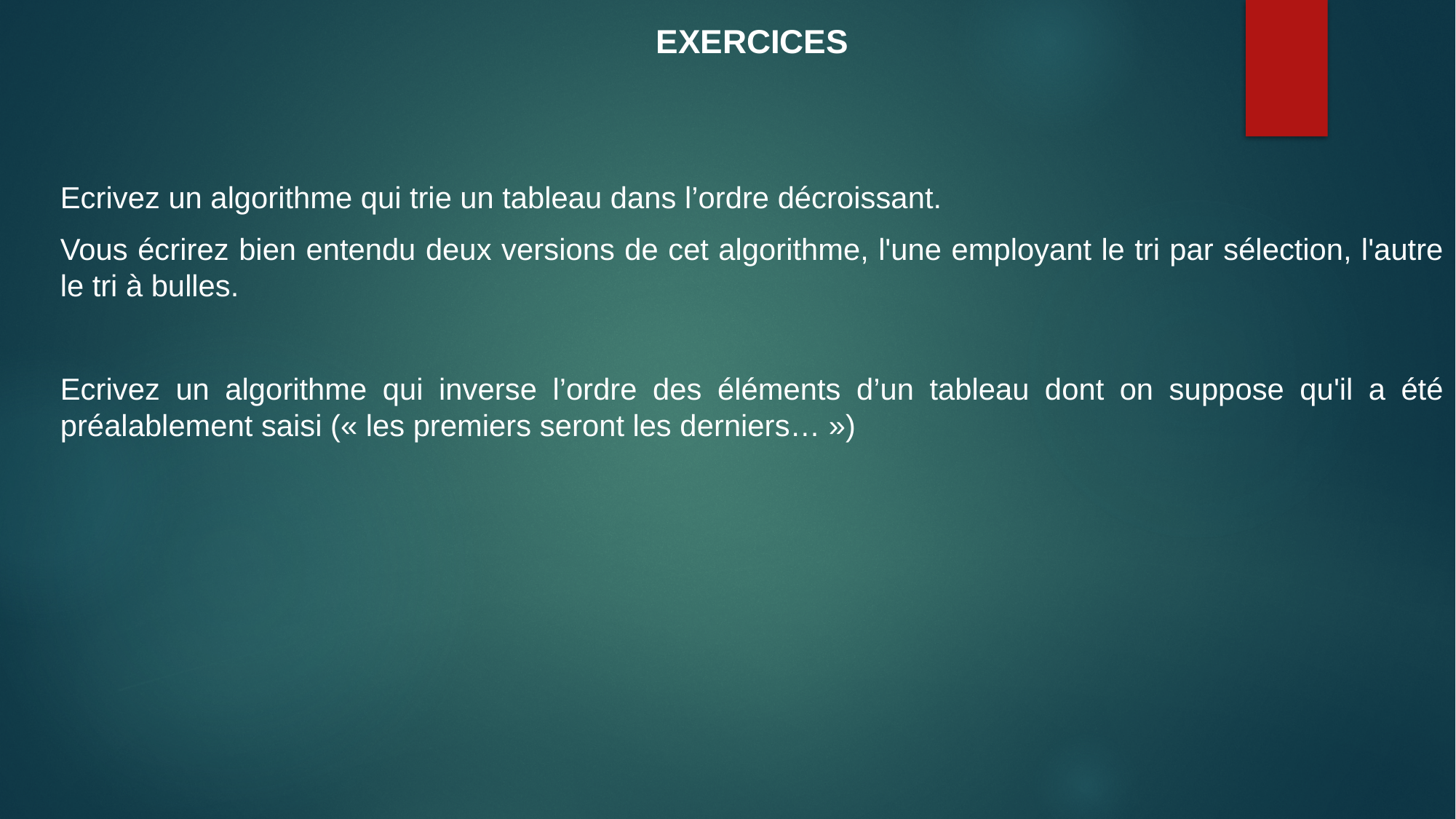

EXERCICES

Ecrivez un algorithme qui trie un tableau dans l’ordre décroissant.
Vous écrirez bien entendu deux versions de cet algorithme, l'une employant le tri par sélection, l'autre le tri à bulles.

Ecrivez un algorithme qui inverse l’ordre des éléments d’un tableau dont on suppose qu'il a été préalablement saisi (« les premiers seront les derniers… »)